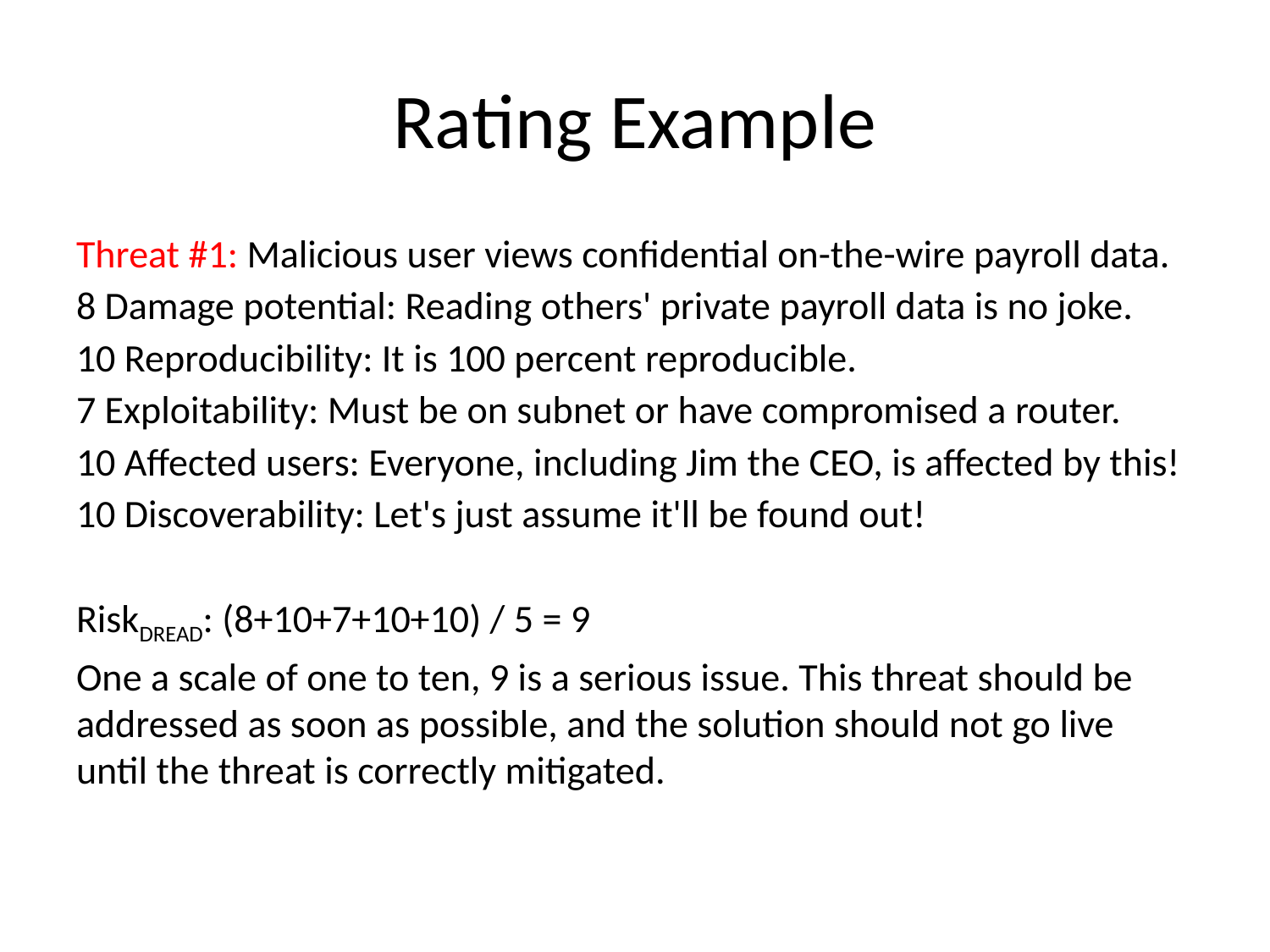

# Rating Example
Threat #1: Malicious user views confidential on-the-wire payroll data.
8 Damage potential: Reading others' private payroll data is no joke.
10 Reproducibility: It is 100 percent reproducible.
7 Exploitability: Must be on subnet or have compromised a router.
10 Affected users: Everyone, including Jim the CEO, is affected by this!
10 Discoverability: Let's just assume it'll be found out!

RiskDREAD: (8+10+7+10+10) / 5 = 9
One a scale of one to ten, 9 is a serious issue. This threat should be addressed as soon as possible, and the solution should not go live until the threat is correctly mitigated.